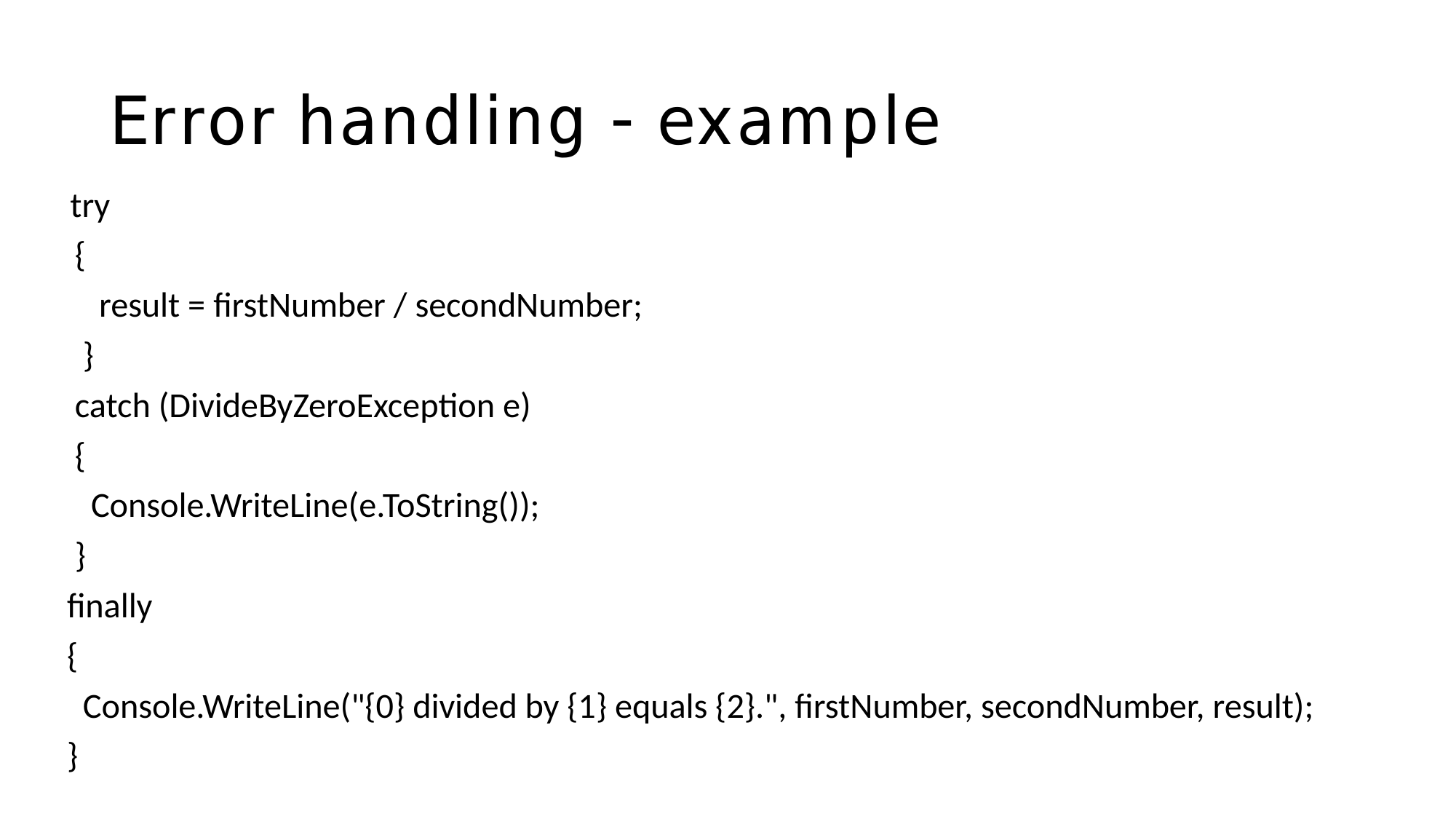

# Error handling - example
 try
        {
           result = firstNumber / secondNumber;
         }
        catch (DivideByZeroException e)
        {
          Console.WriteLine(e.ToString());
        }
       finally
       {
         Console.WriteLine("{0} divided by {1} equals {2}.", firstNumber, secondNumber, result);
       }